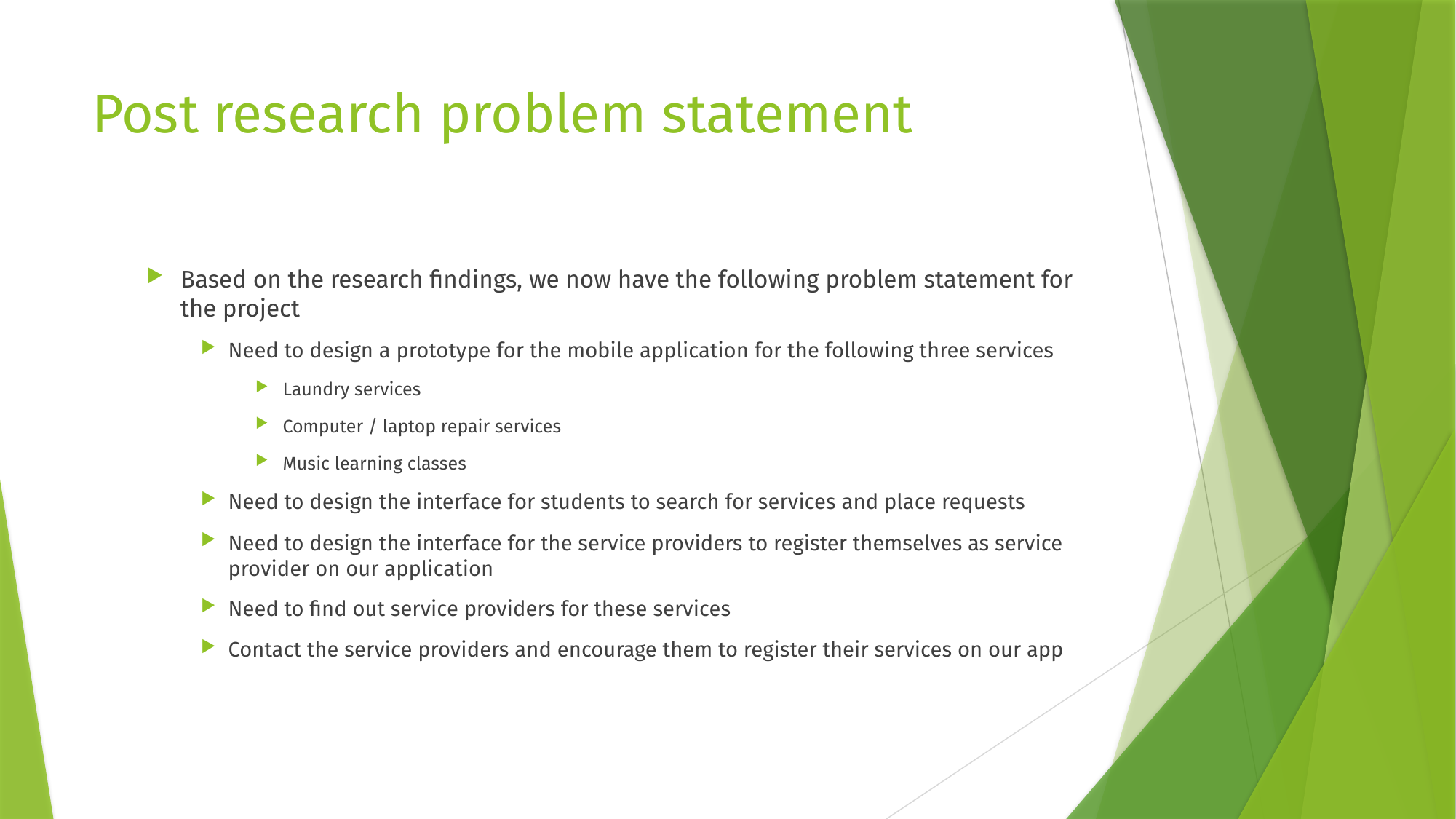

# Post research problem statement
Based on the research findings, we now have the following problem statement for the project
Need to design a prototype for the mobile application for the following three services
Laundry services
Computer / laptop repair services
Music learning classes
Need to design the interface for students to search for services and place requests
Need to design the interface for the service providers to register themselves as service provider on our application
Need to find out service providers for these services
Contact the service providers and encourage them to register their services on our app